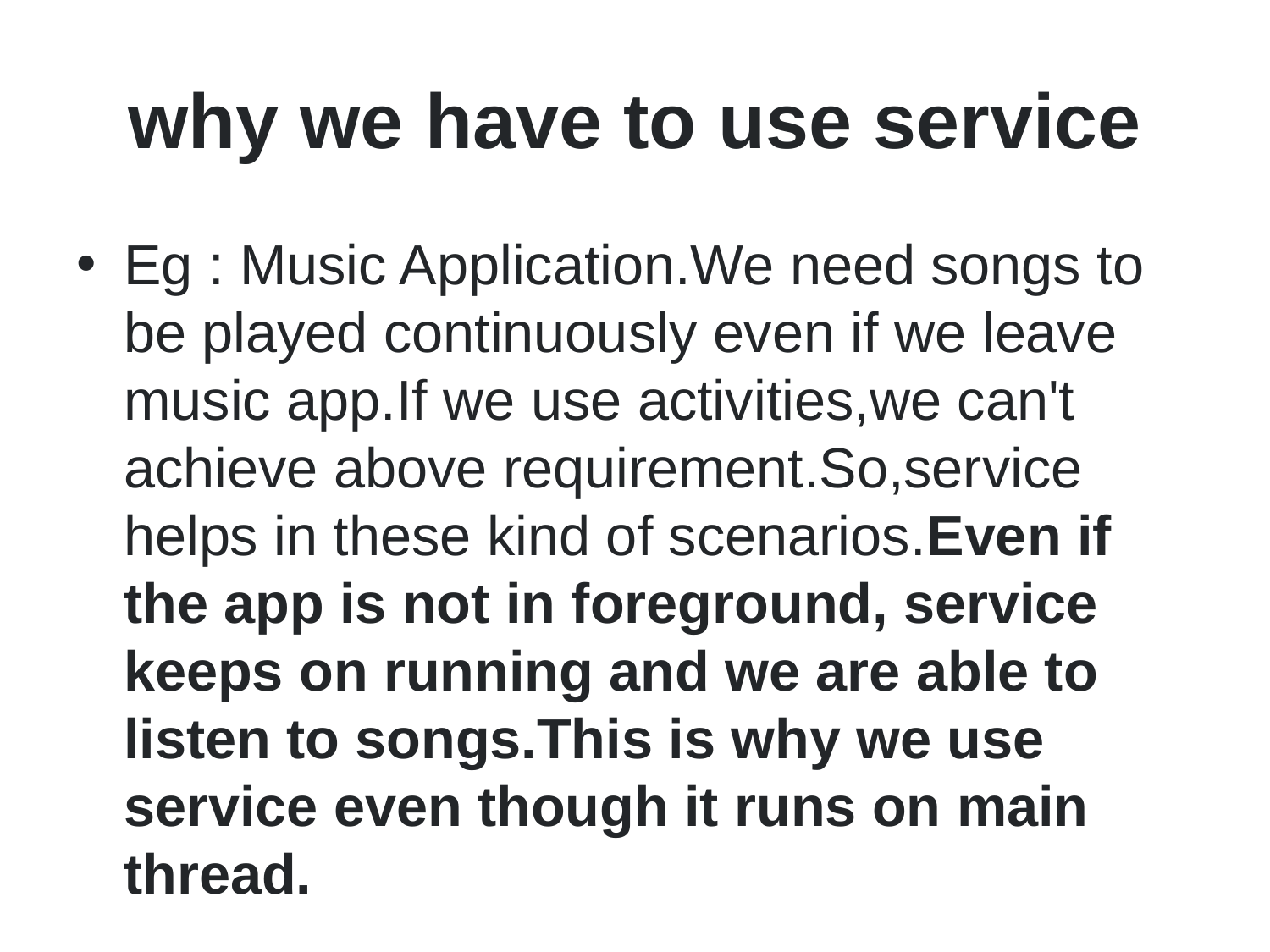

# why we have to use service
Eg : Music Application.We need songs to be played continuously even if we leave music app.If we use activities,we can't achieve above requirement.So,service helps in these kind of scenarios.Even if the app is not in foreground, service keeps on running and we are able to listen to songs.This is why we use service even though it runs on main thread.